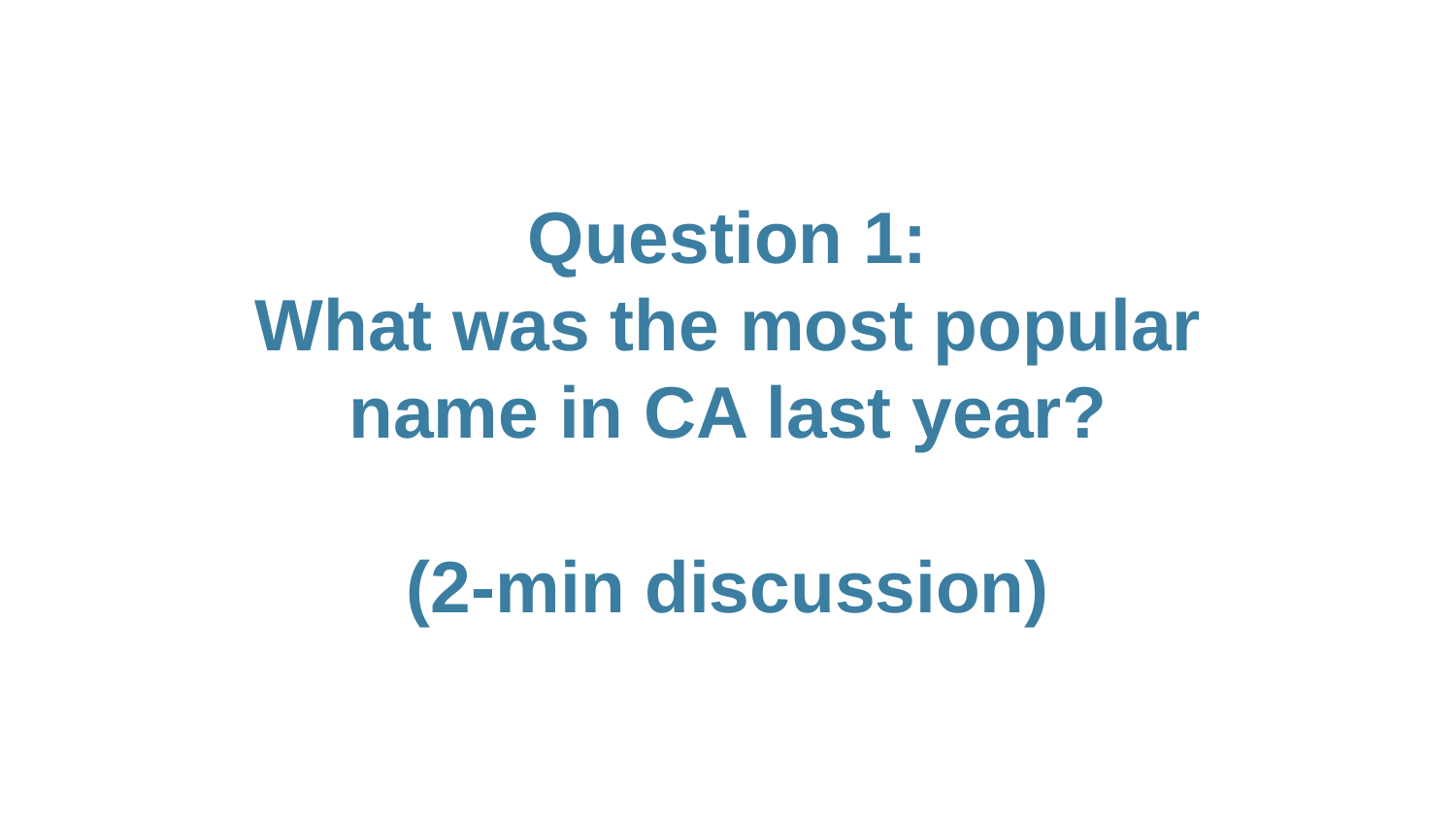

# Question 1:
What was the most popular name in CA last year?

(2-min discussion)